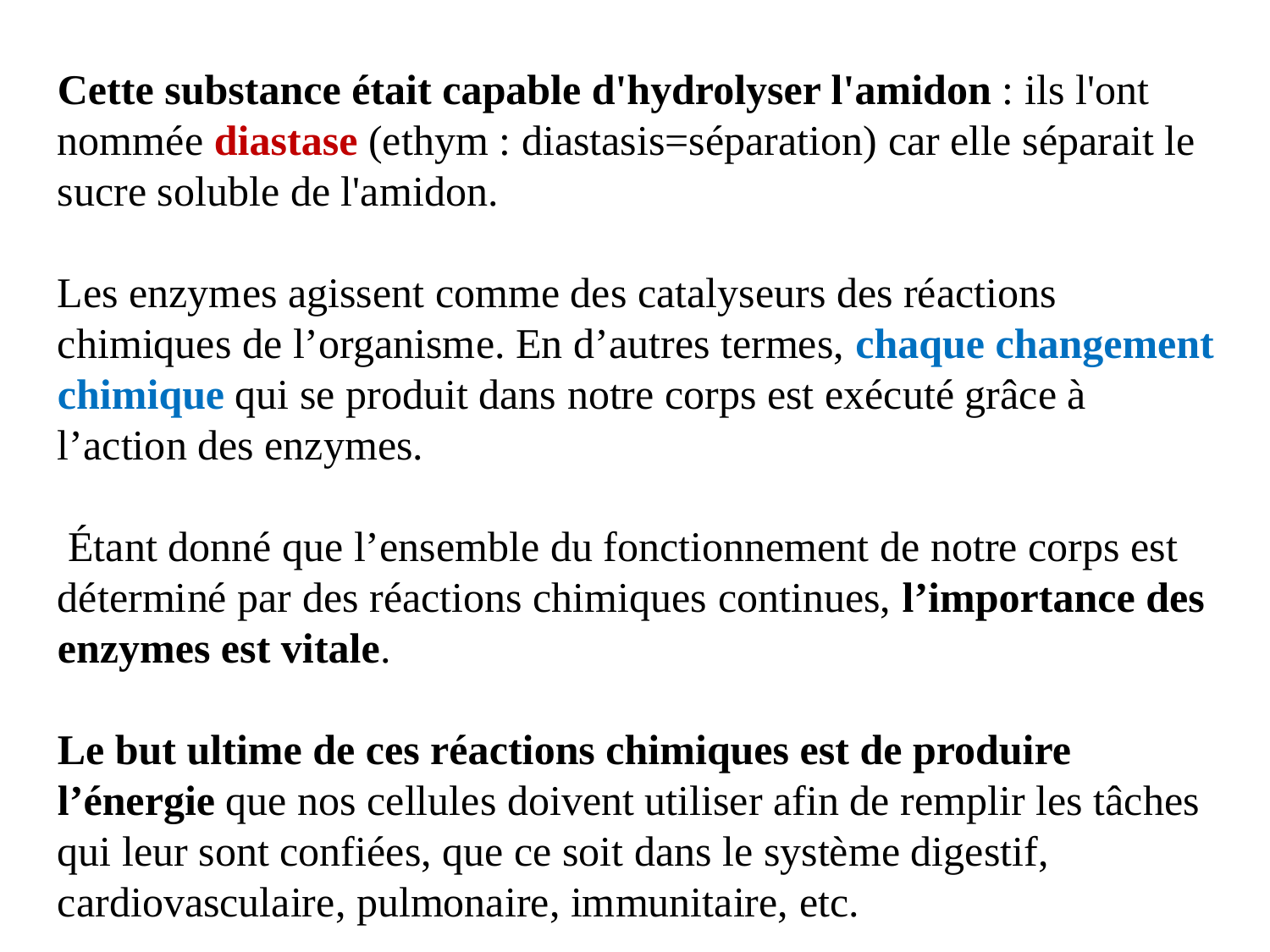

Cette substance était capable d'hydrolyser l'amidon : ils l'ont nommée diastase (ethym : diastasis=séparation) car elle séparait le sucre soluble de l'amidon.

Les enzymes agissent comme des catalyseurs des réactions chimiques de l’organisme. En d’autres termes, chaque changement chimique qui se produit dans notre corps est exécuté grâce à l’action des enzymes.

 Étant donné que l’ensemble du fonctionnement de notre corps est déterminé par des réactions chimiques continues, l’importance des enzymes est vitale.

Le but ultime de ces réactions chimiques est de produire l’énergie que nos cellules doivent utiliser afin de remplir les tâches qui leur sont confiées, que ce soit dans le système digestif, cardiovasculaire, pulmonaire, immunitaire, etc.